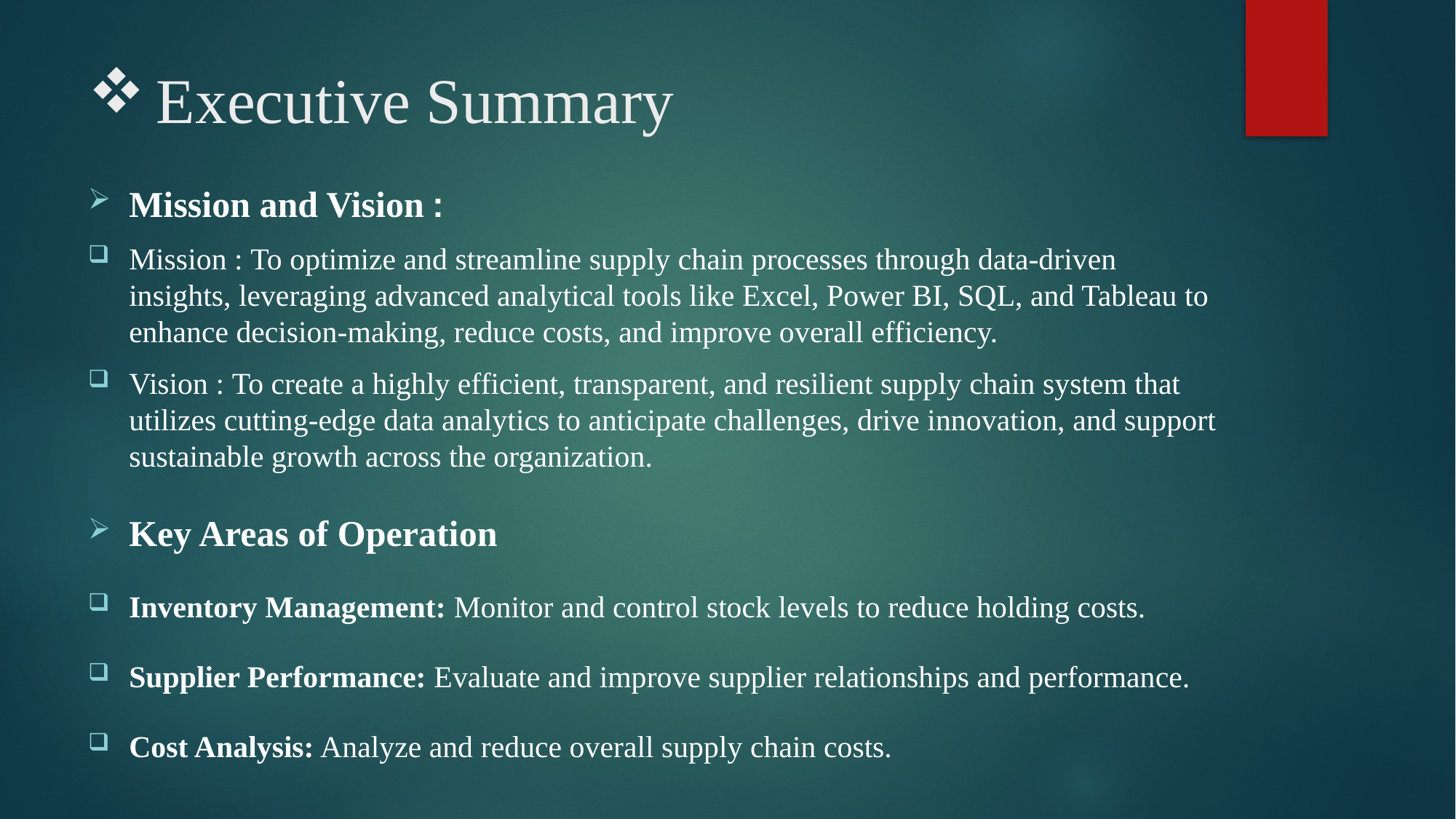

# Executive Summary
Mission and Vision :
Mission : To optimize and streamline supply chain processes through data-driven insights, leveraging advanced analytical tools like Excel, Power BI, SQL, and Tableau to enhance decision-making, reduce costs, and improve overall efficiency.
Vision : To create a highly efficient, transparent, and resilient supply chain system that utilizes cutting-edge data analytics to anticipate challenges, drive innovation, and support sustainable growth across the organization.
Key Areas of Operation
Inventory Management: Monitor and control stock levels to reduce holding costs.
Supplier Performance: Evaluate and improve supplier relationships and performance.
Cost Analysis: Analyze and reduce overall supply chain costs.